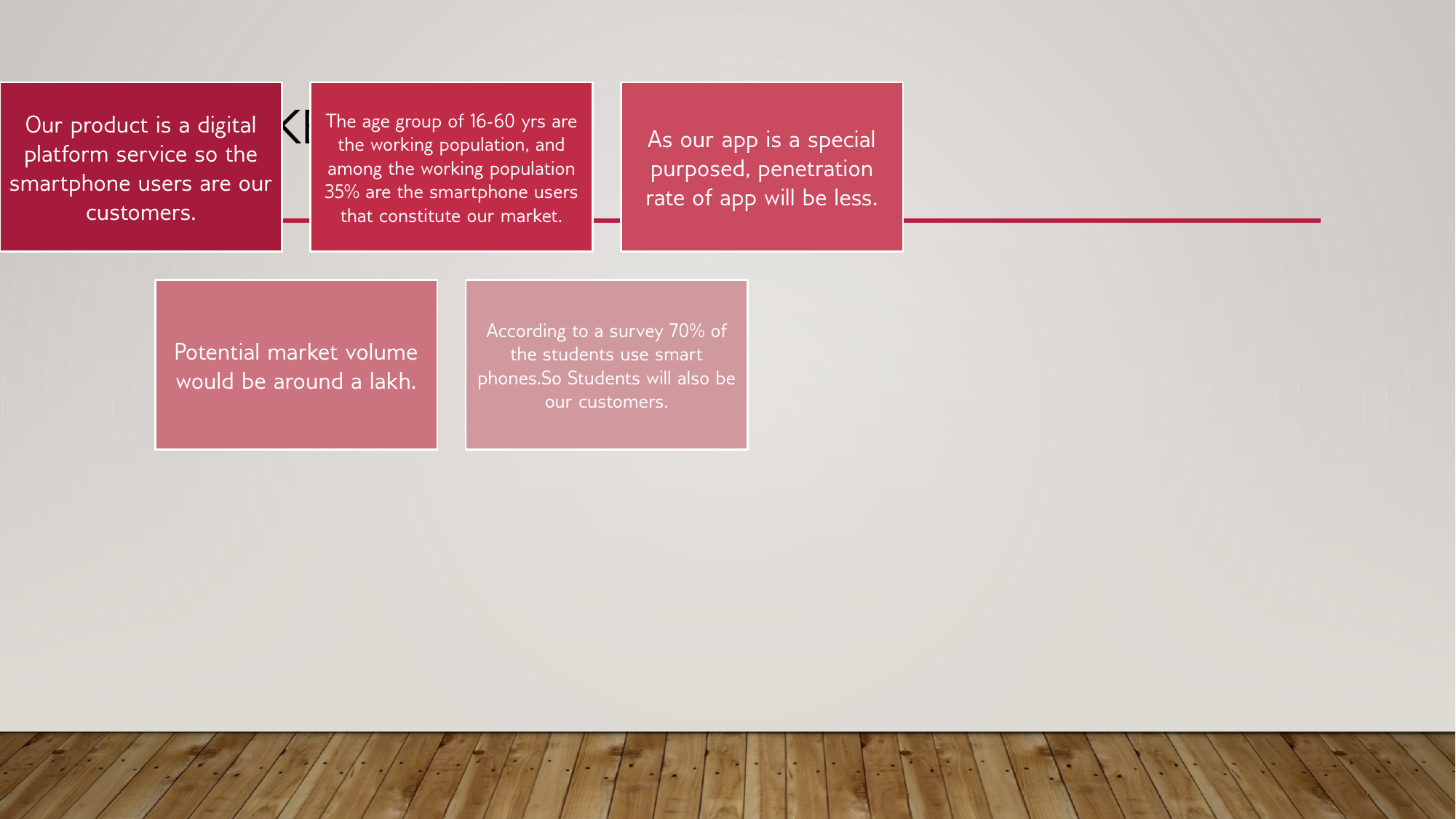

# market size
Our product is a digital platform service so the smartphone users are our customers.
The age group of 16-60 yrs are the working population, and among the working population 35% are the smartphone users that constitute our market.
As our app is a special purposed, penetration rate of app will be less.
Potential market volume would be around a lakh.
According to a survey 70% of the students use smart phones.So Students will also be our customers.